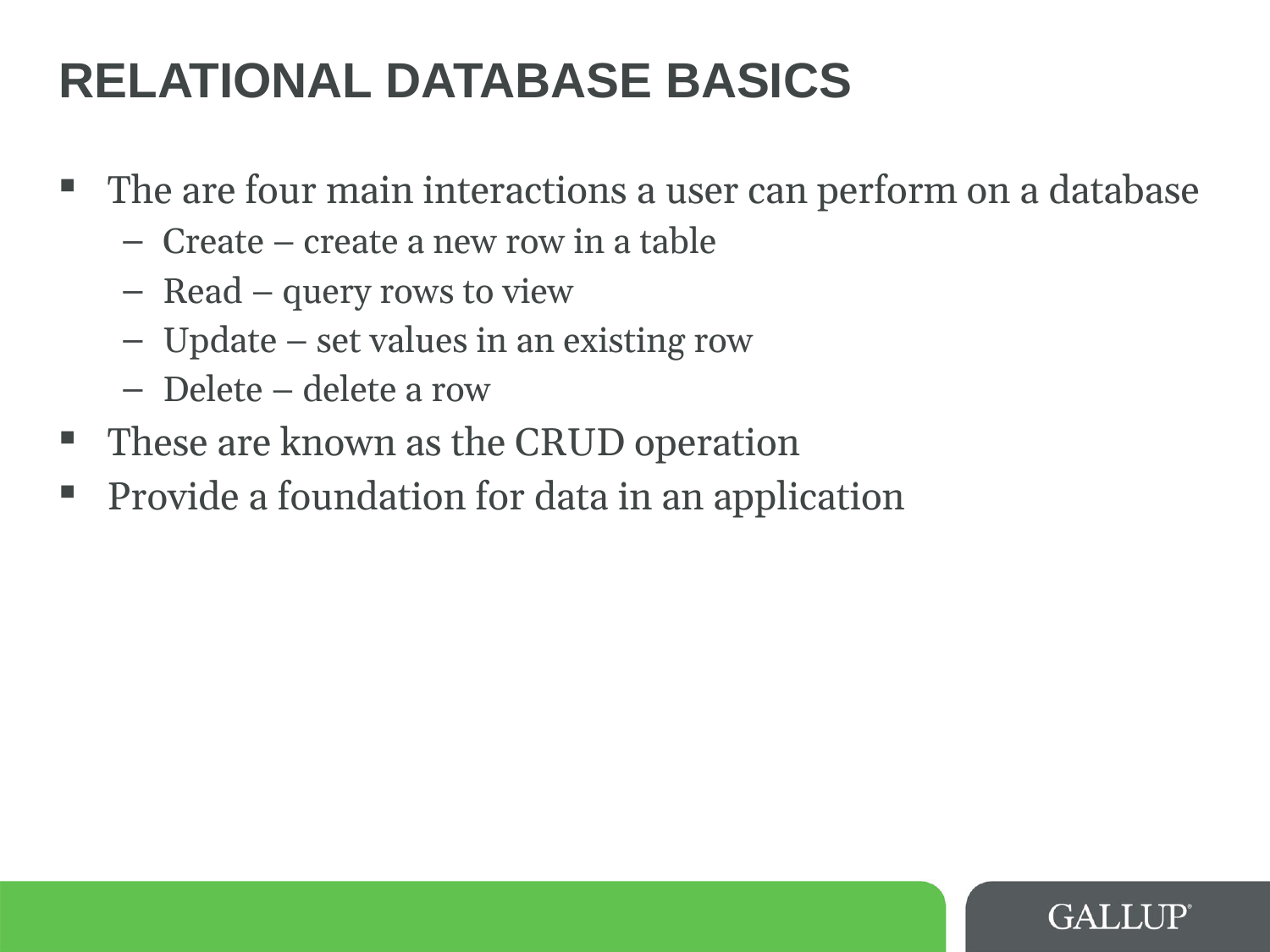

# Relational Database Basics
The are four main interactions a user can perform on a database
Create – create a new row in a table
Read – query rows to view
Update – set values in an existing row
Delete – delete a row
These are known as the CRUD operation
Provide a foundation for data in an application